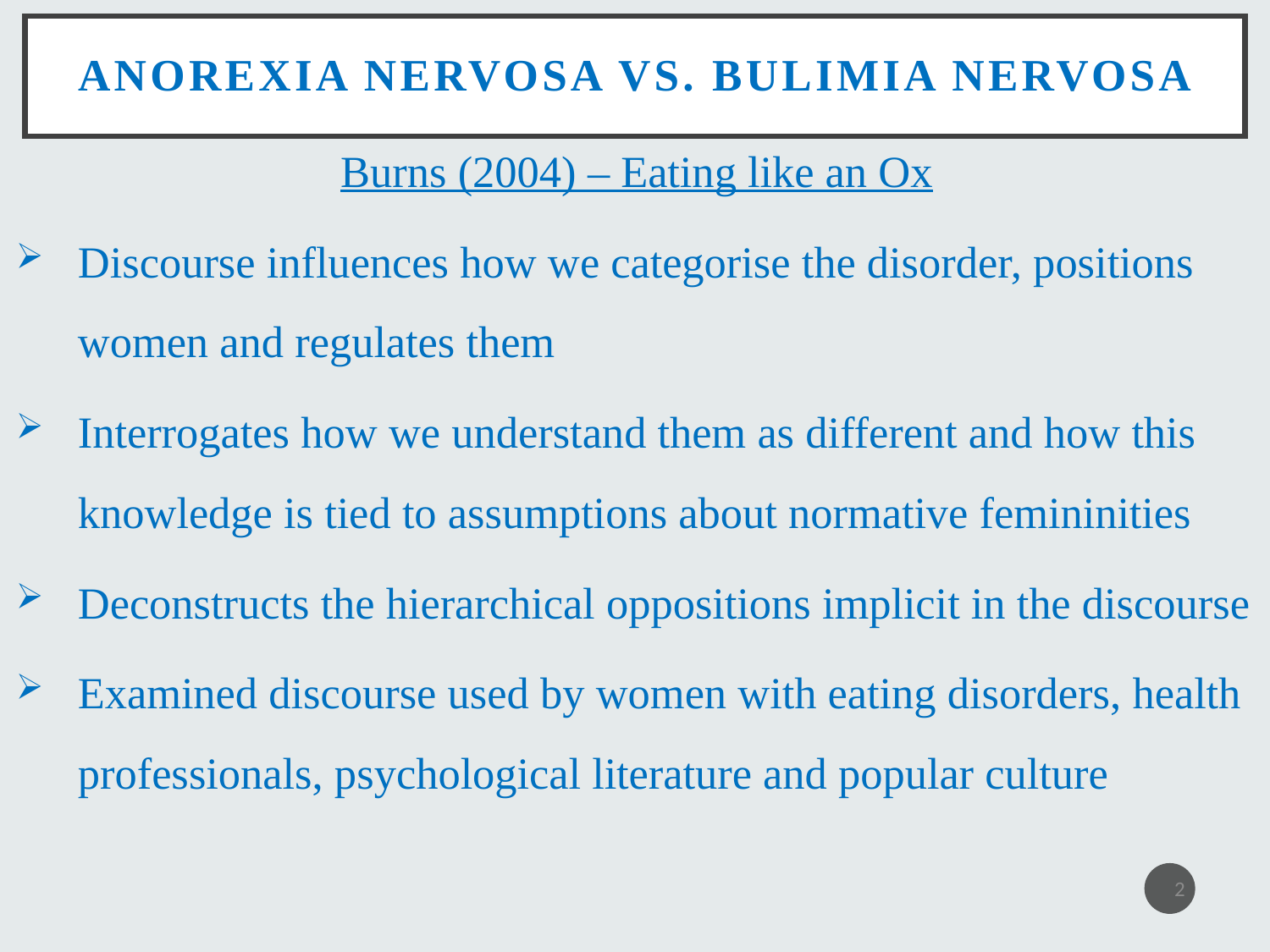

# Anorexia Nervosa vs. Bulimia Nervosa
Burns (2004) – Eating like an Ox
Discourse influences how we categorise the disorder, positions women and regulates them
Interrogates how we understand them as different and how this knowledge is tied to assumptions about normative femininities
Deconstructs the hierarchical oppositions implicit in the discourse
Examined discourse used by women with eating disorders, health professionals, psychological literature and popular culture

2